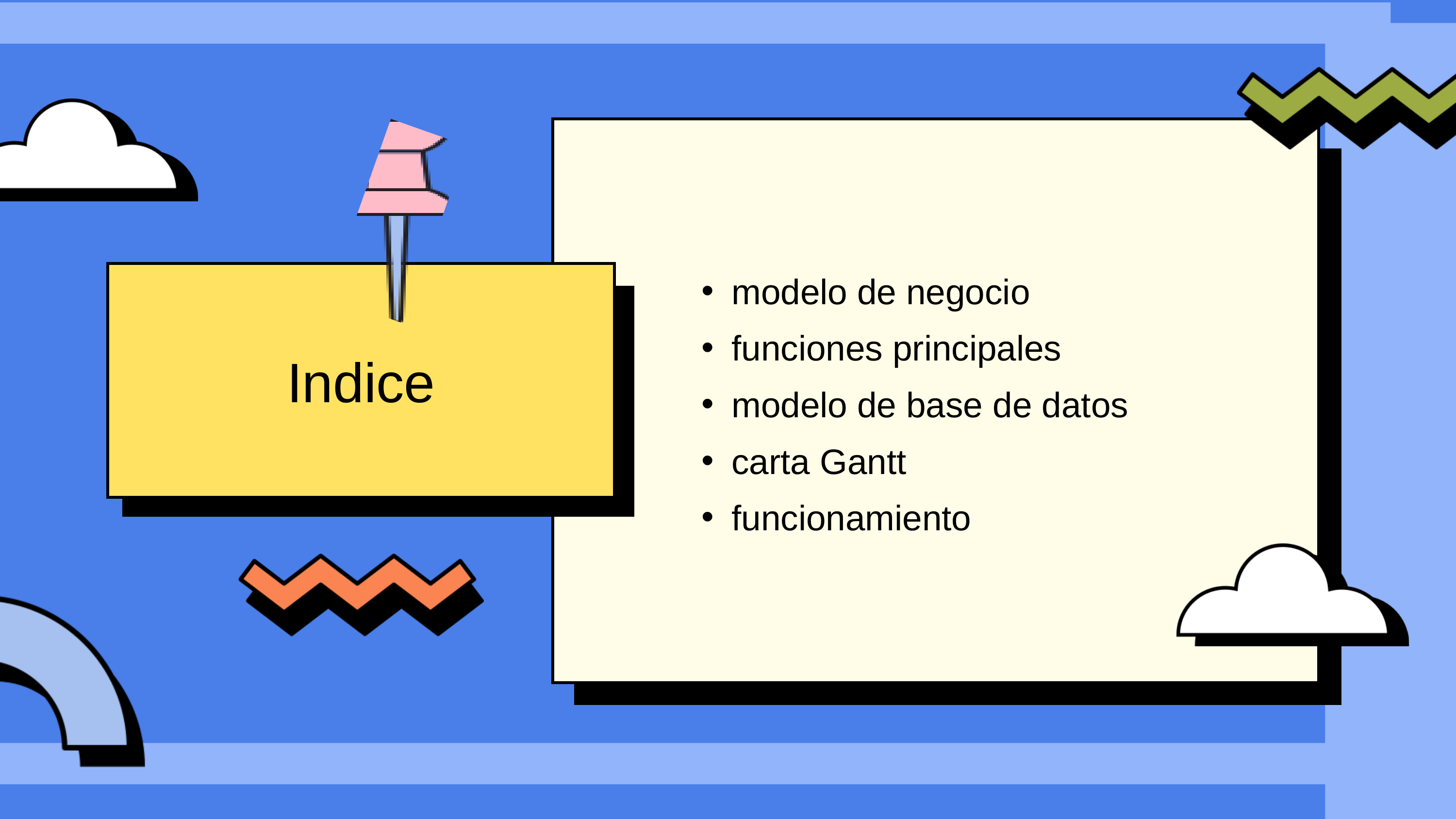

modelo de negocio
funciones principales
modelo de base de datos
carta Gantt
funcionamiento

Indice